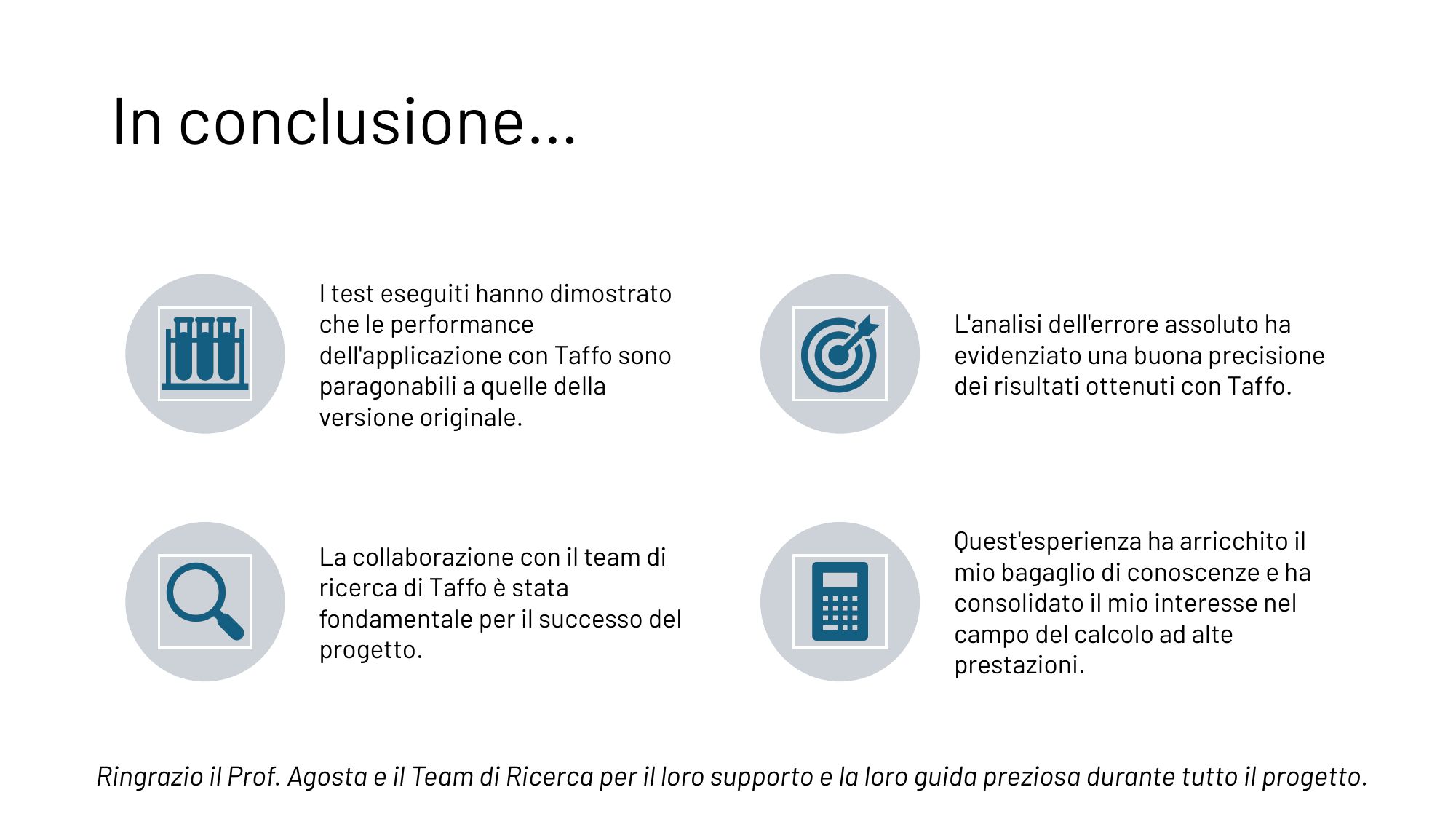

# In conclusione…
I test eseguiti hanno dimostrato che le performance dell'applicazione con Taffo sono paragonabili a quelle della versione originale.
L'analisi dell'errore assoluto ha evidenziato una buona precisione dei risultati ottenuti con Taffo.
La collaborazione con il team di ricerca di Taffo è stata fondamentale per il successo del progetto.
Quest'esperienza ha arricchito il mio bagaglio di conoscenze e ha consolidato il mio interesse nel campo del calcolo ad alte prestazioni.
Ringrazio il Prof. Agosta e il Team di Ricerca per il loro supporto e la loro guida preziosa durante tutto il progetto.